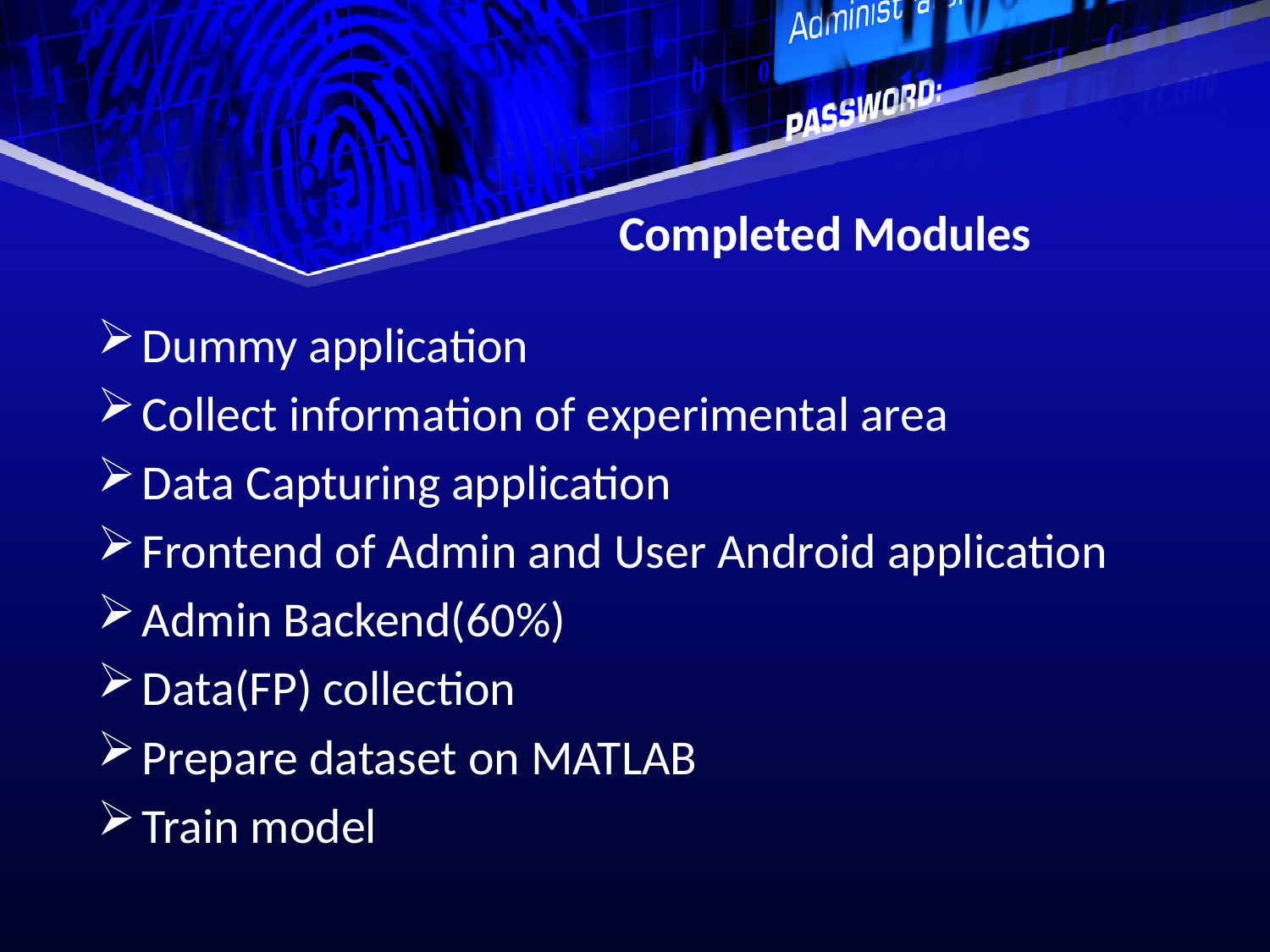

Completed Modules
Dummy application
Collect information of experimental area
Data Capturing application
Frontend of Admin and User Android application
Admin Backend(60%)
Data(FP) collection
Prepare dataset on MATLAB
Train model